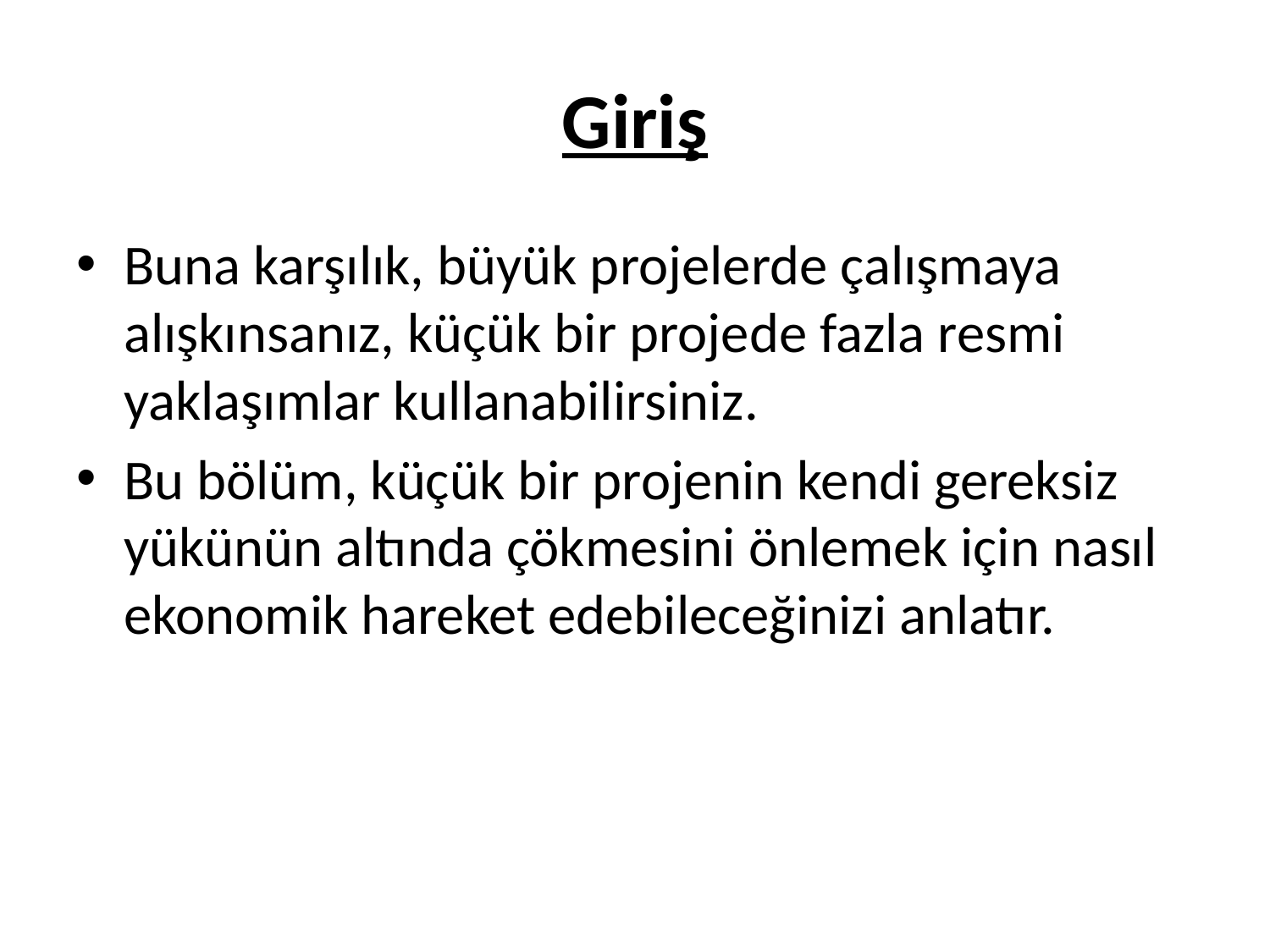

# Giriş
Buna karşılık, büyük projelerde çalışmaya alışkınsanız, küçük bir projede fazla resmi yaklaşımlar kullanabilirsiniz.
Bu bölüm, küçük bir projenin kendi gereksiz yükünün altında çökmesini önlemek için nasıl ekonomik hareket edebileceğinizi anlatır.